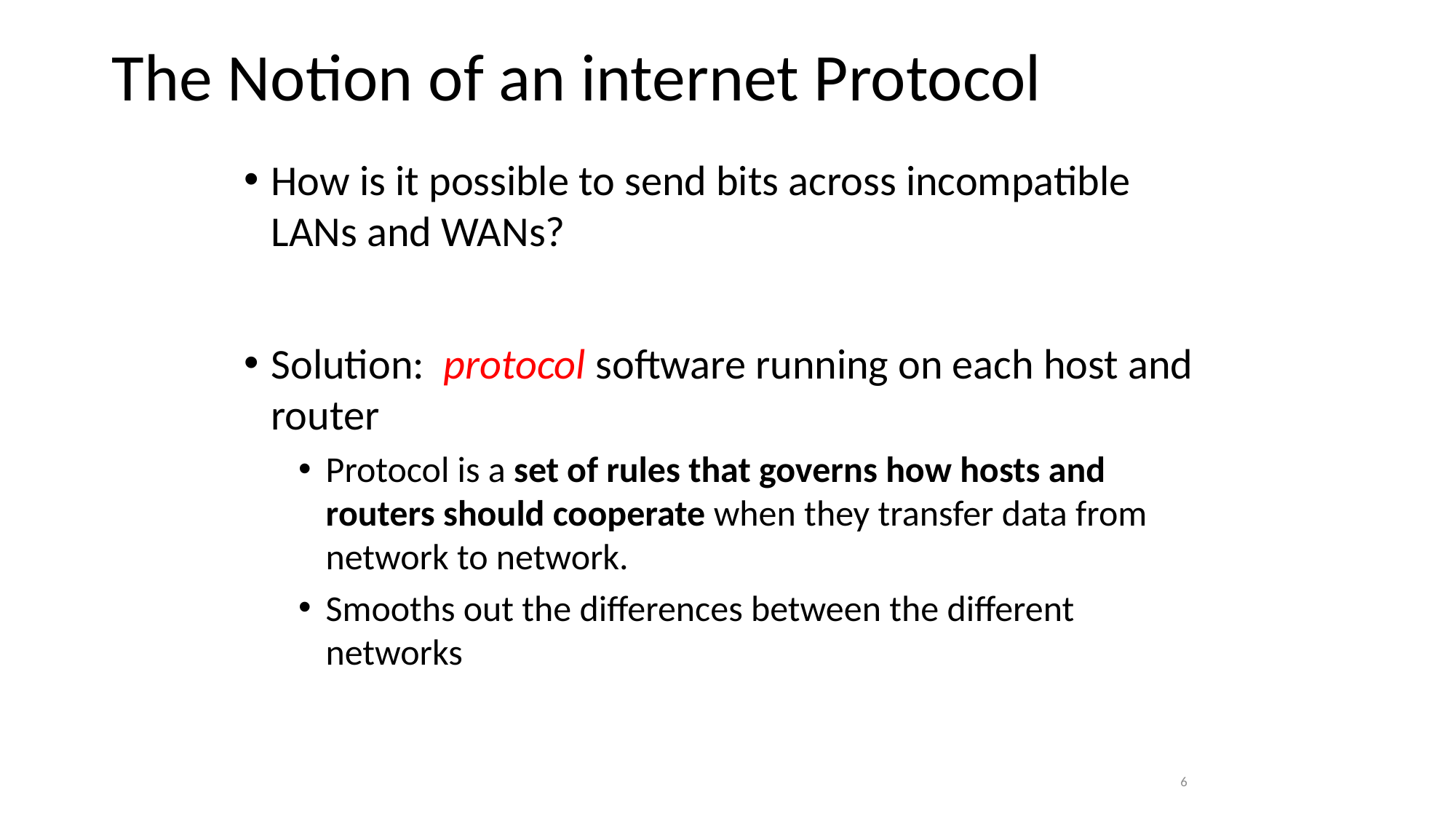

# The Notion of an internet Protocol
How is it possible to send bits across incompatible LANs and WANs?

Solution:  protocol software running on each host and router
Protocol is a set of rules that governs how hosts and routers should cooperate when they transfer data from network to network.
Smooths out the differences between the different networks

6